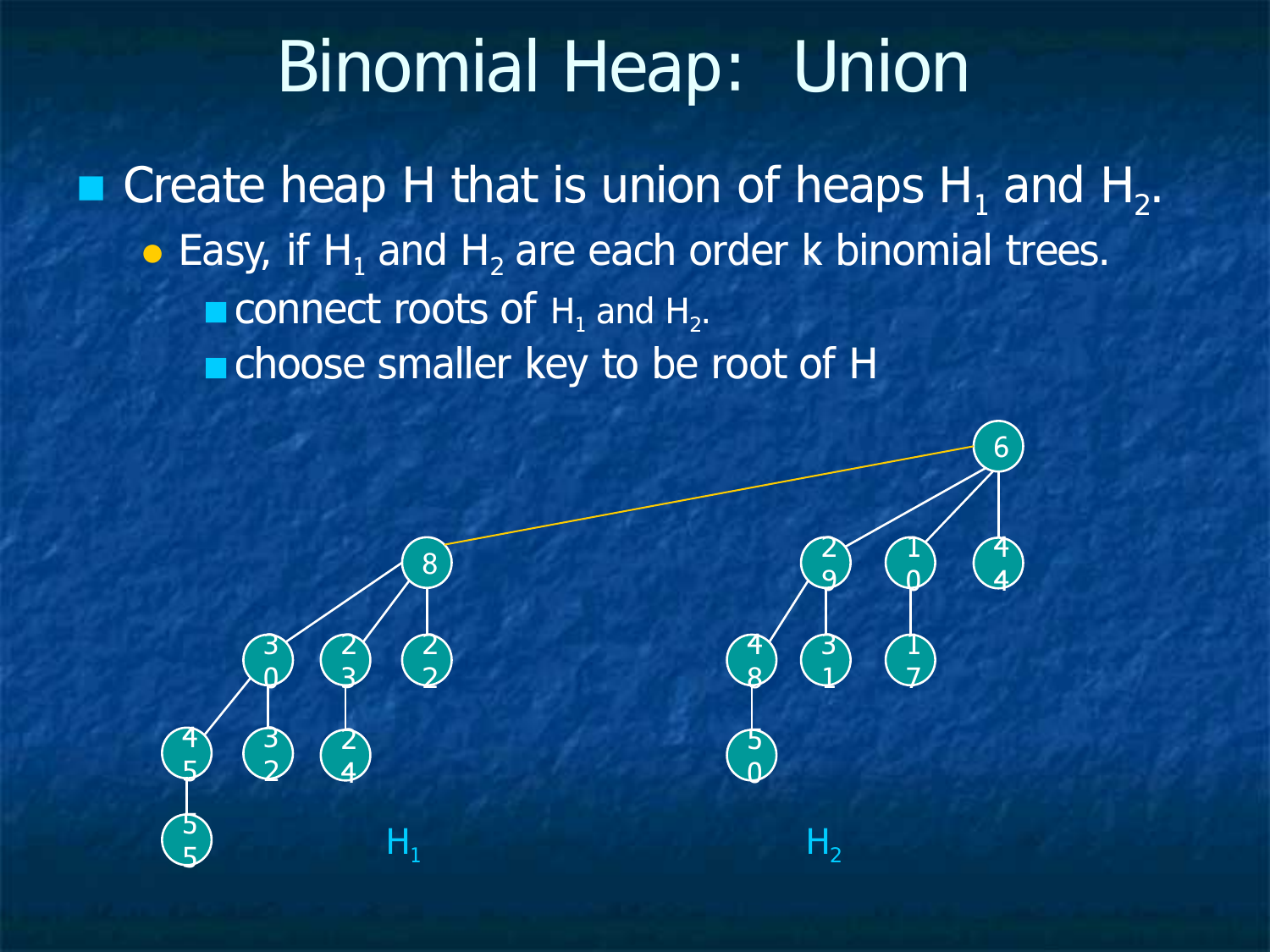

# Binomial Heap:  Union
Create heap H that is union of heaps H1 and H2.
Easy, if H1 and H2 are each order k binomial trees.
connect roots of H1 and H2.
choose smaller key to be root of H
6
8
29
10
44
30
23
22
48
31
17
45
32
24
50
H1
H2
55